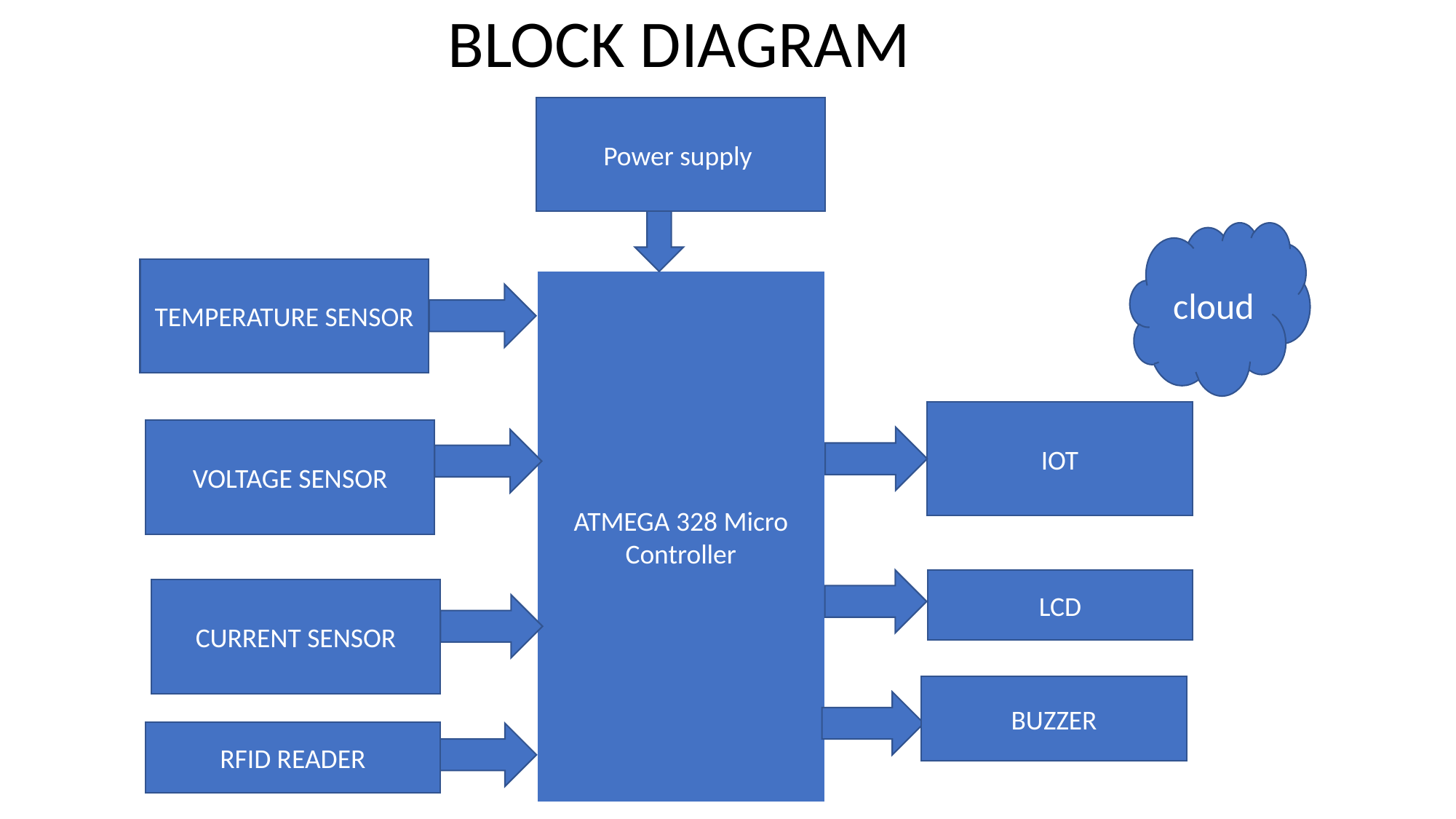

BLOCK DIAGRAM
Power supply

cloud
TEMPERATURE SENSOR
ATMEGA 328 Micro Controller

IOT
VOLTAGE SENSOR

LCD
CURRENT SENSOR

BUZZER

RFID READER